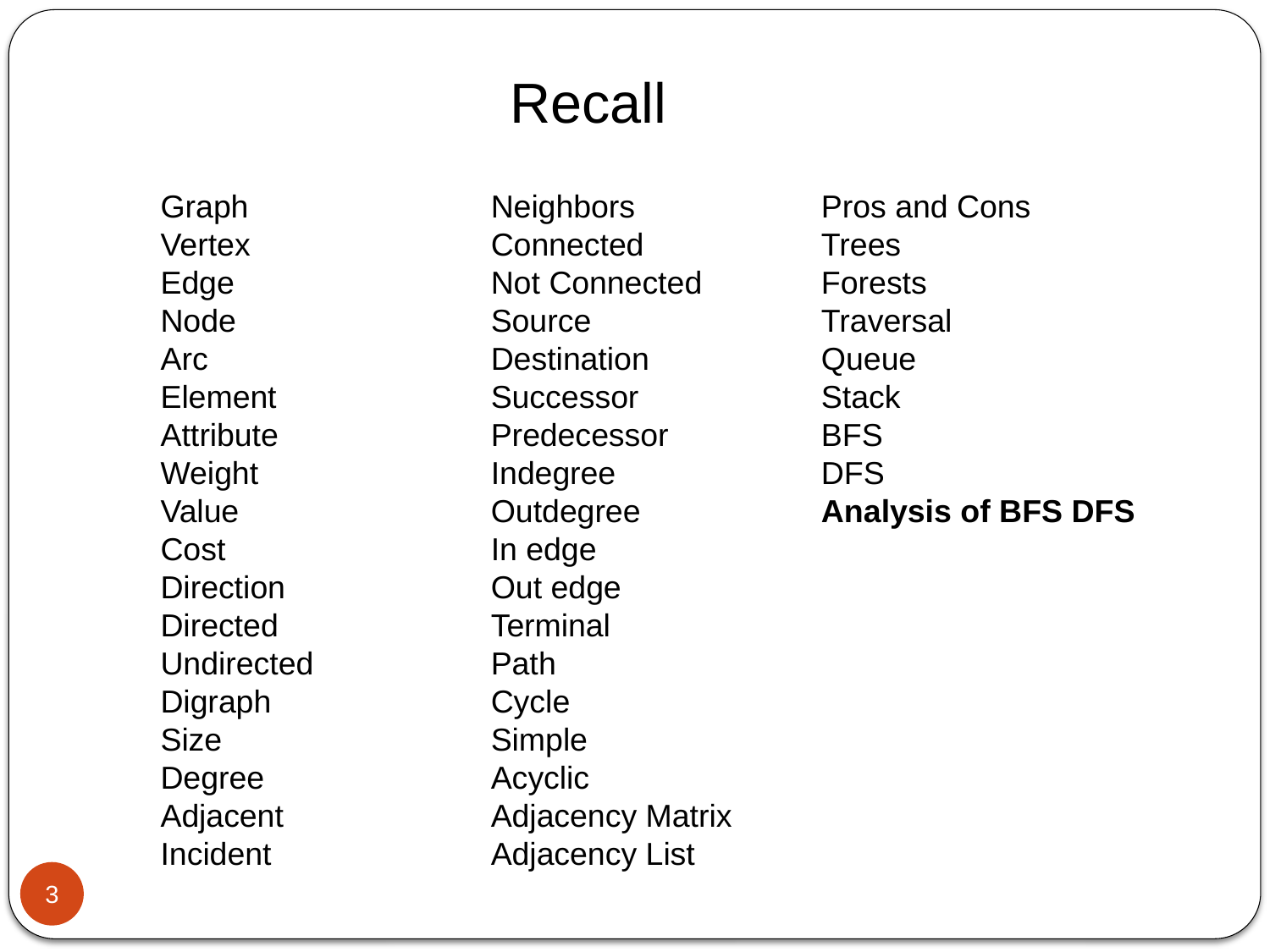

Recall

Graph
Vertex
Edge
Node
Arc
Element
Attribute
Weight
Value
Cost
Direction
Directed
Undirected
Digraph
Size
Degree
Adjacent
Incident
Neighbors
Connected
Not Connected
Source
Destination
Successor
Predecessor
Indegree
Outdegree
In edge
Out edge
Terminal
Path
Cycle
Simple
Acyclic
Adjacency Matrix
Adjacency List
Pros and Cons
Trees
Forests
Traversal
Queue
Stack
BFS
DFS
Analysis of BFS DFS

3